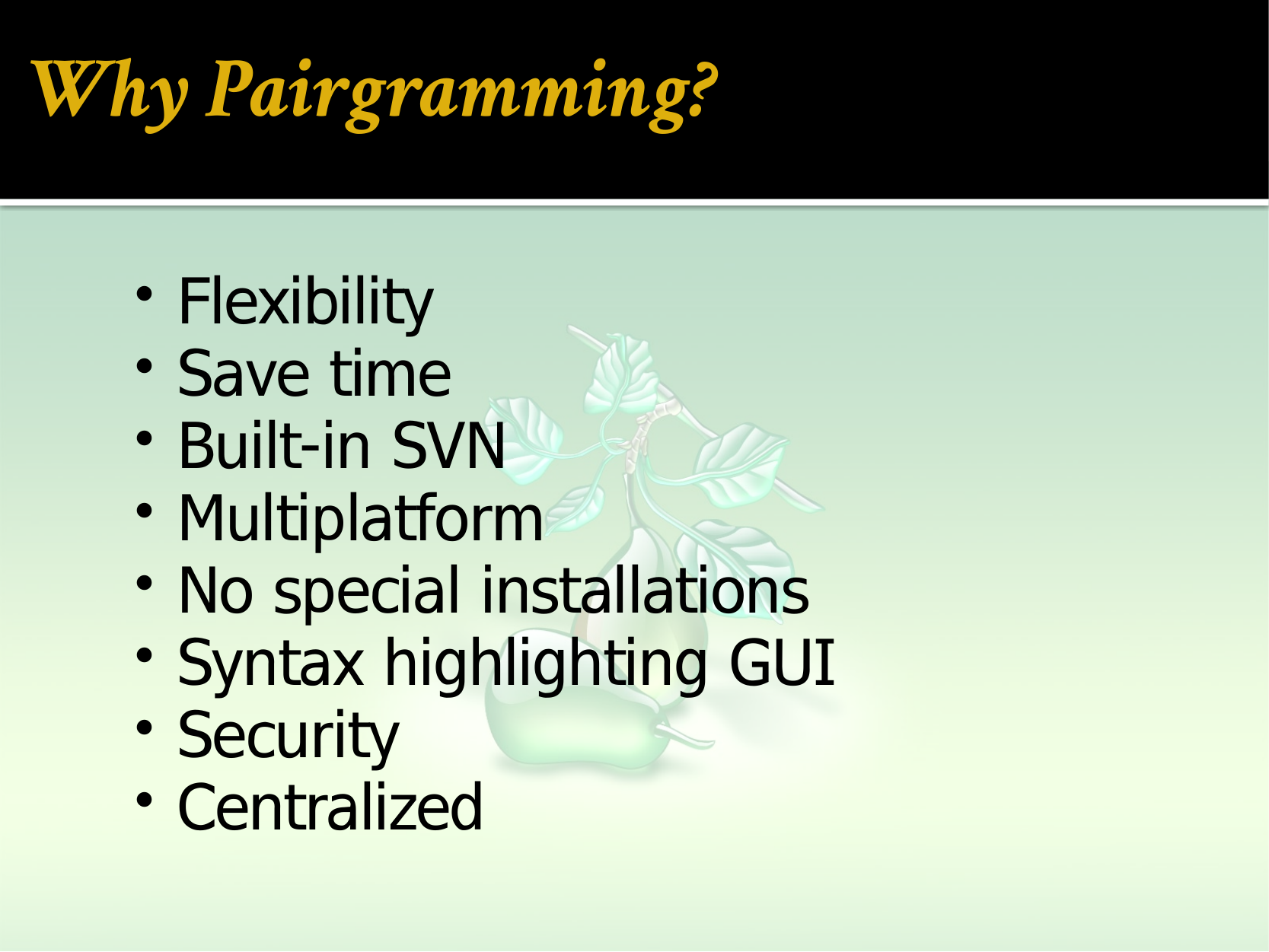

# Why Pairgramming?
Flexibility
Save time
Built-in SVN
Multiplatform
No special installations
Syntax highlighting GUI
Security
Centralized